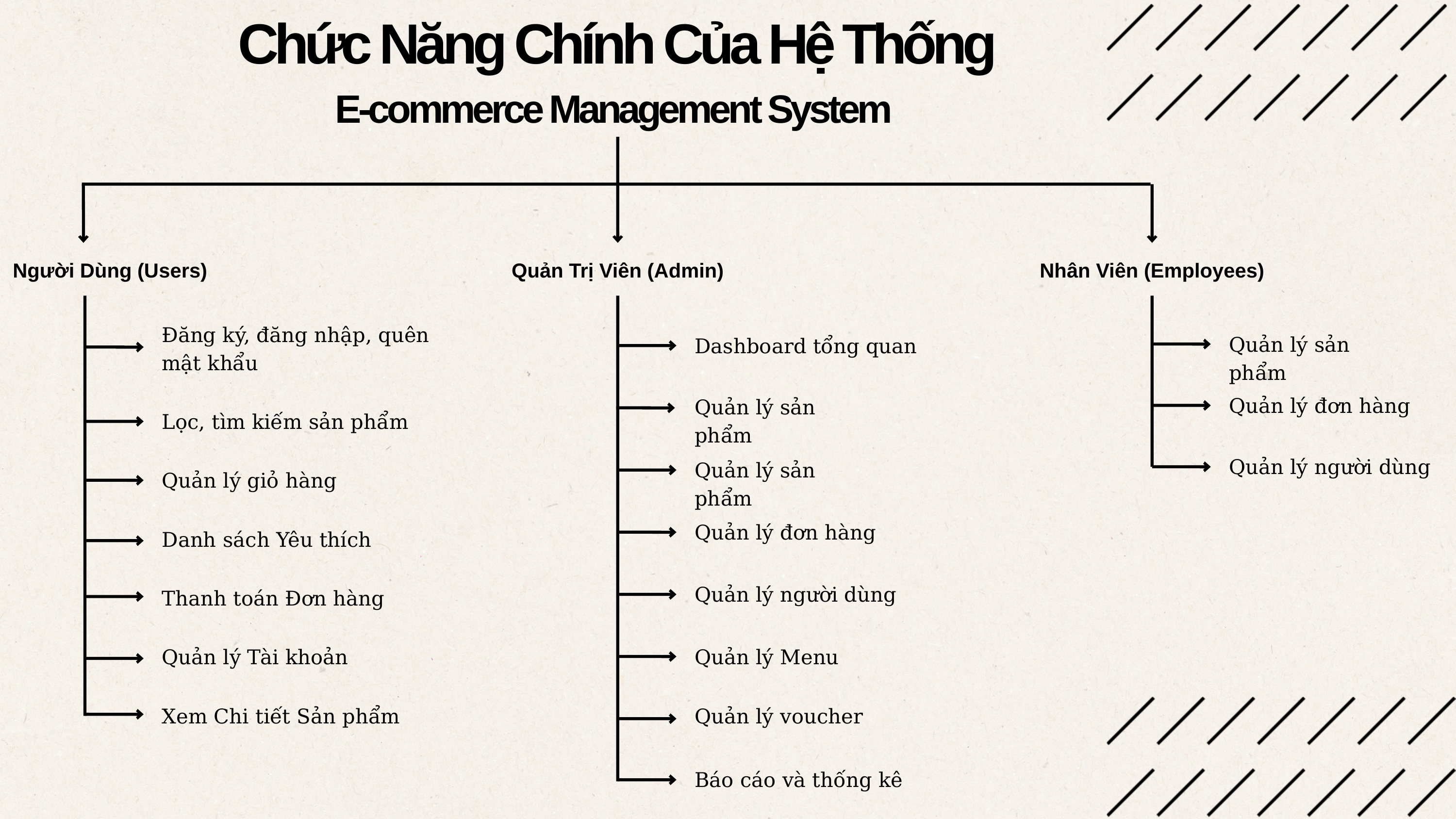

Chức Năng Chính Của Hệ Thống

E-commerce Management System

Người Dùng (Users)
Quản Trị Viên (Admin)
Nhân Viên (Employees)

Đăng ký, đăng nhập, quên mật khẩu
Quản lý sản phẩm
Dashboard tổng quan

Quản lý đơn hàng
Quản lý sản phẩm
Lọc, tìm kiếm sản phẩm

Quản lý người dùng
Quản lý sản phẩm
Quản lý giỏ hàng

Quản lý đơn hàng
Danh sách Yêu thích

Quản lý người dùng
Thanh toán Đơn hàng

Quản lý Tài khoản
Quản lý Menu

Xem Chi tiết Sản phẩm
Quản lý voucher

Báo cáo và thống kê